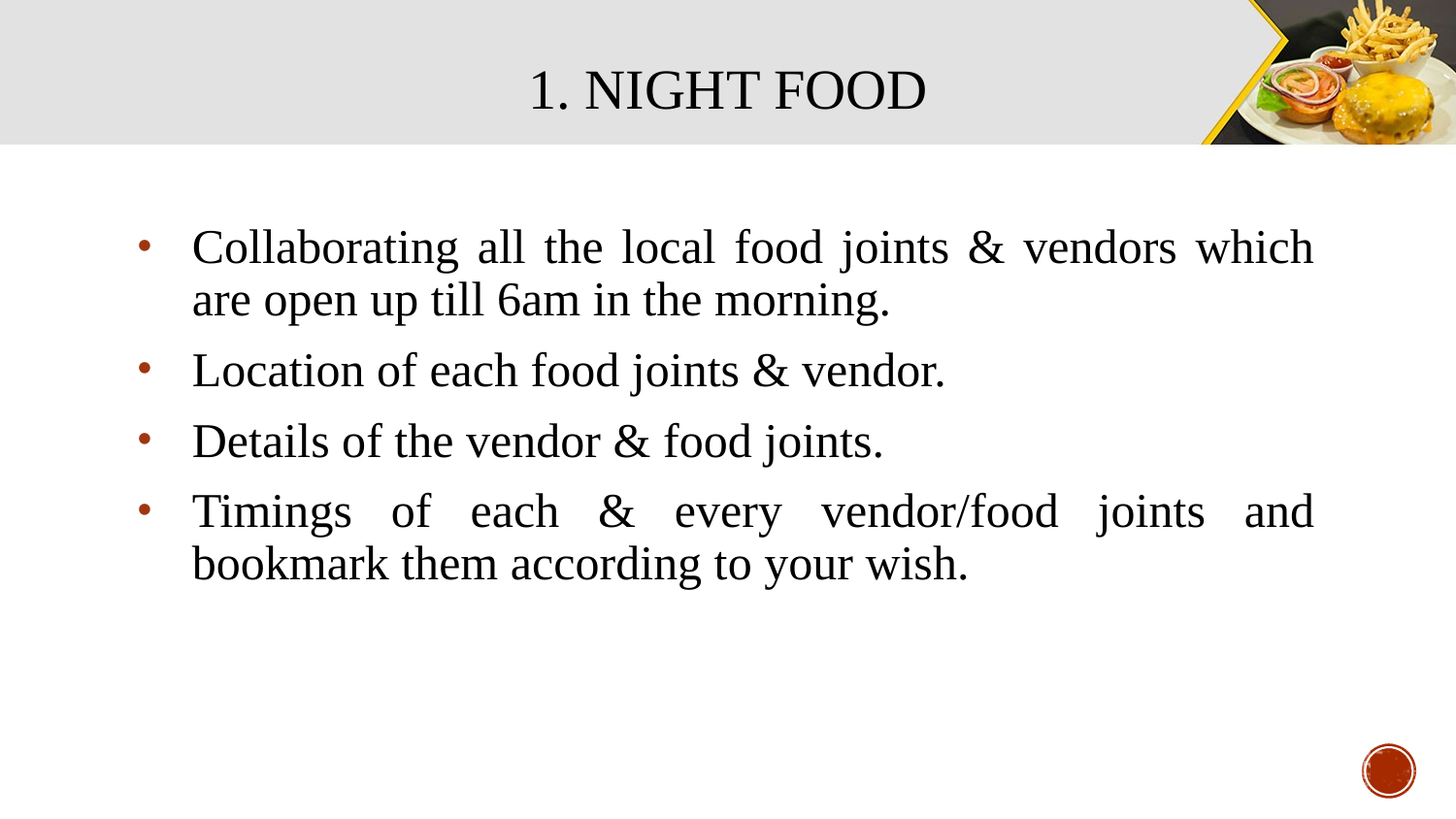

1. NIGHT FOOD
Collaborating all the local food joints & vendors which are open up till 6am in the morning.
Location of each food joints & vendor.
Details of the vendor & food joints.
Timings of each & every vendor/food joints and bookmark them according to your wish.